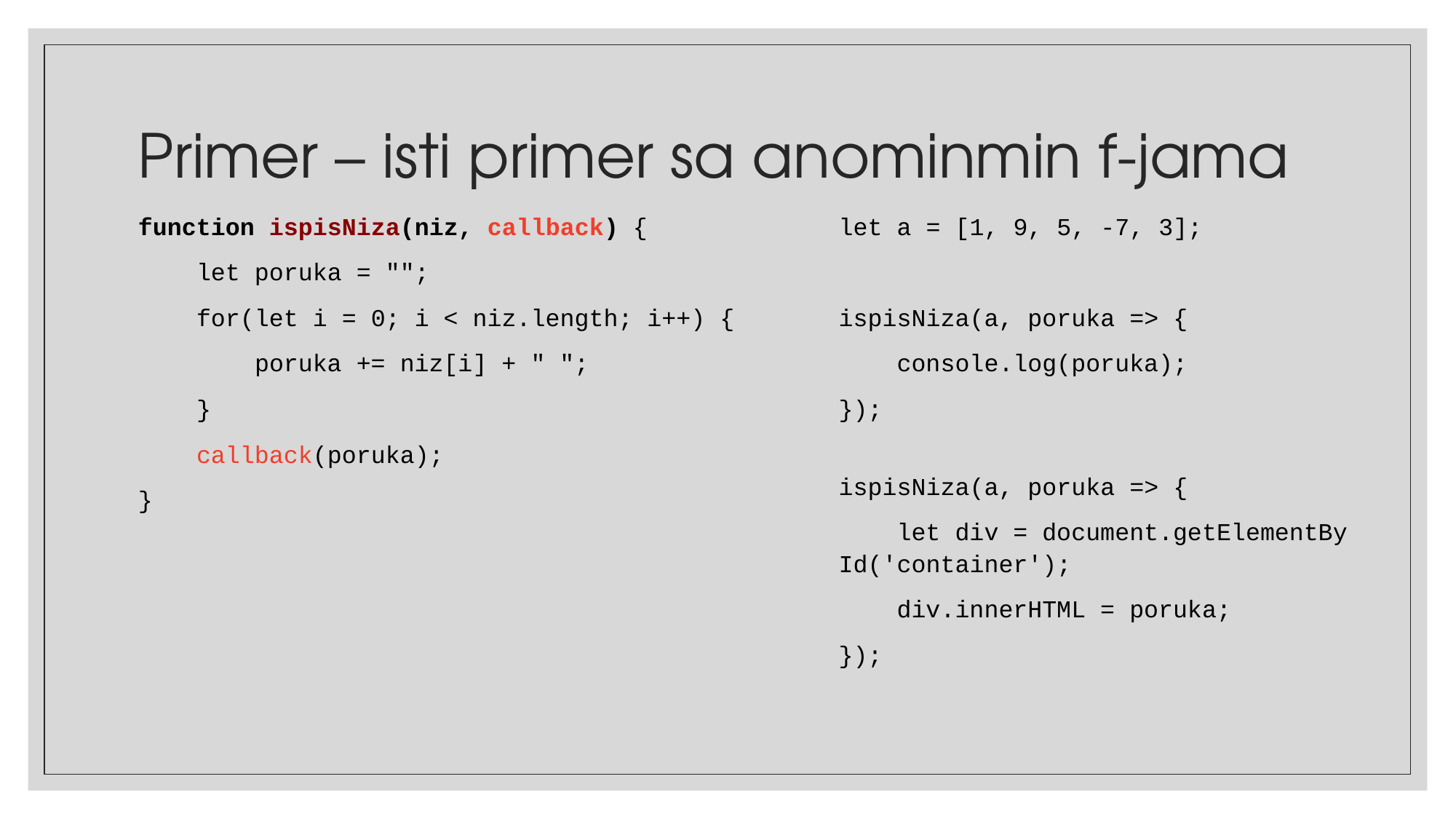

# Primer – isti primer sa anominmin f-jama
function ispisNiza(niz, callback) {
    let poruka = "";
    for(let i = 0; i < niz.length; i++) {
        poruka += niz[i] + " ";
    }
    callback(poruka);
}

let a = [1, 9, 5, -7, 3];

ispisNiza(a, poruka => {
    console.log(poruka);
});
ispisNiza(a, poruka => {
    let div = document.getElementById('container');
    div.innerHTML = poruka;
});